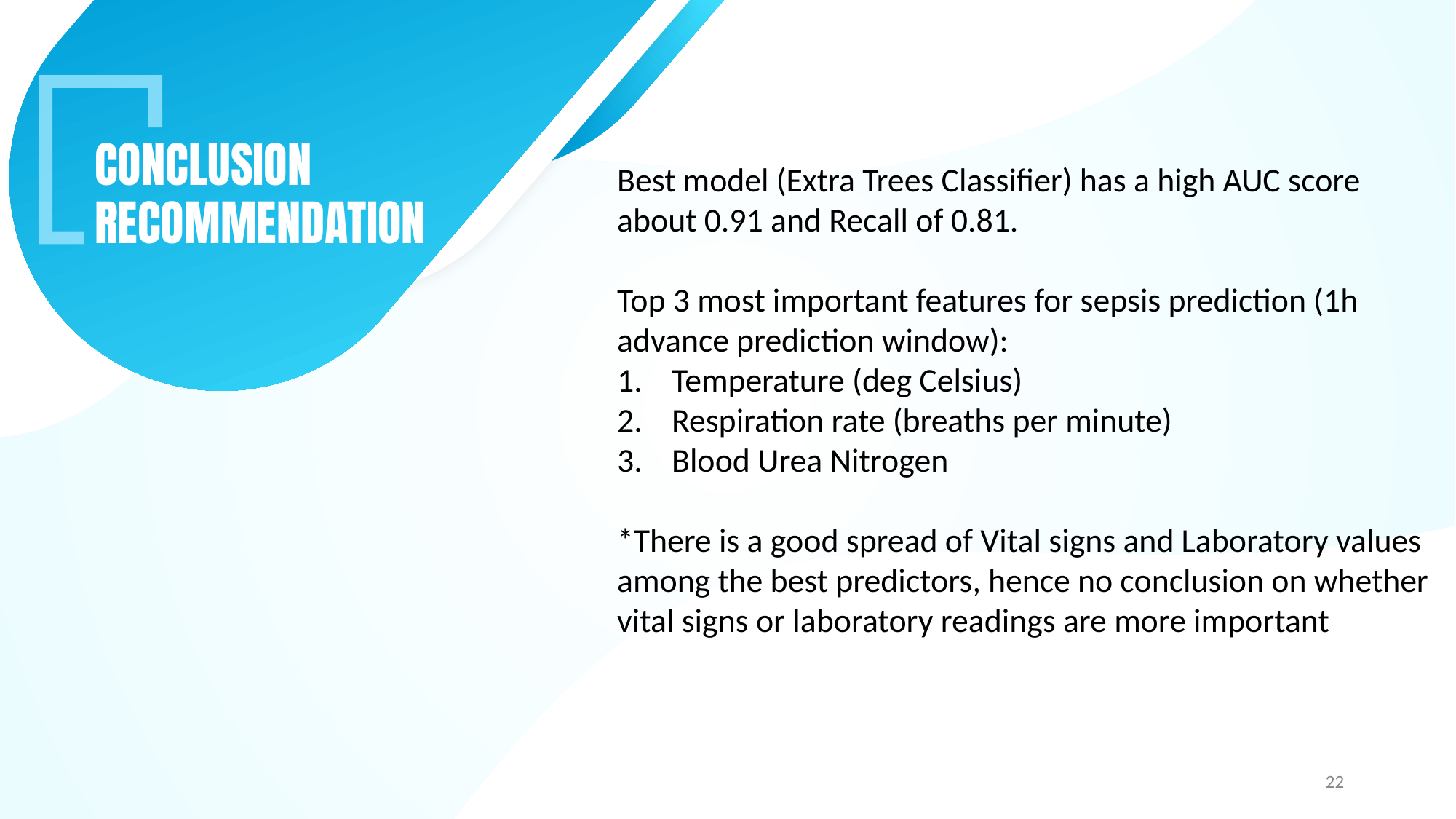

v

CONCLUSION
RECOMMENDATION
Best model (Extra Trees Classifier) has a high AUC score about 0.91 and Recall of 0.81.

Top 3 most important features for sepsis prediction (1h advance prediction window):
Temperature (deg Celsius)
Respiration rate (breaths per minute)
Blood Urea Nitrogen

*There is a good spread of Vital signs and Laboratory values among the best predictors, hence no conclusion on whether vital signs or laboratory readings are more important

22